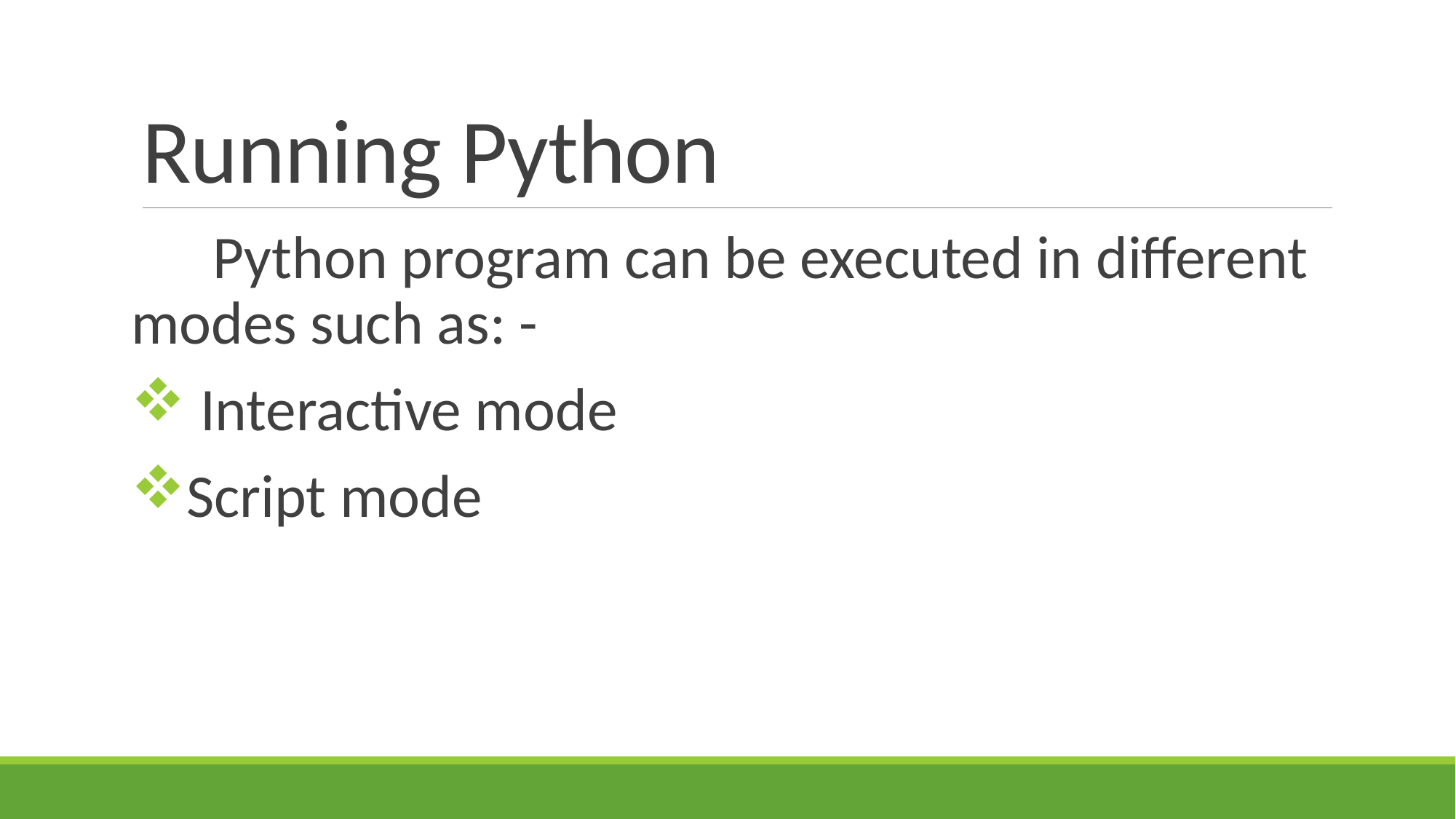

# Running Python
      Python program can be executed in different modes such as: -
 Interactive mode
Script mode